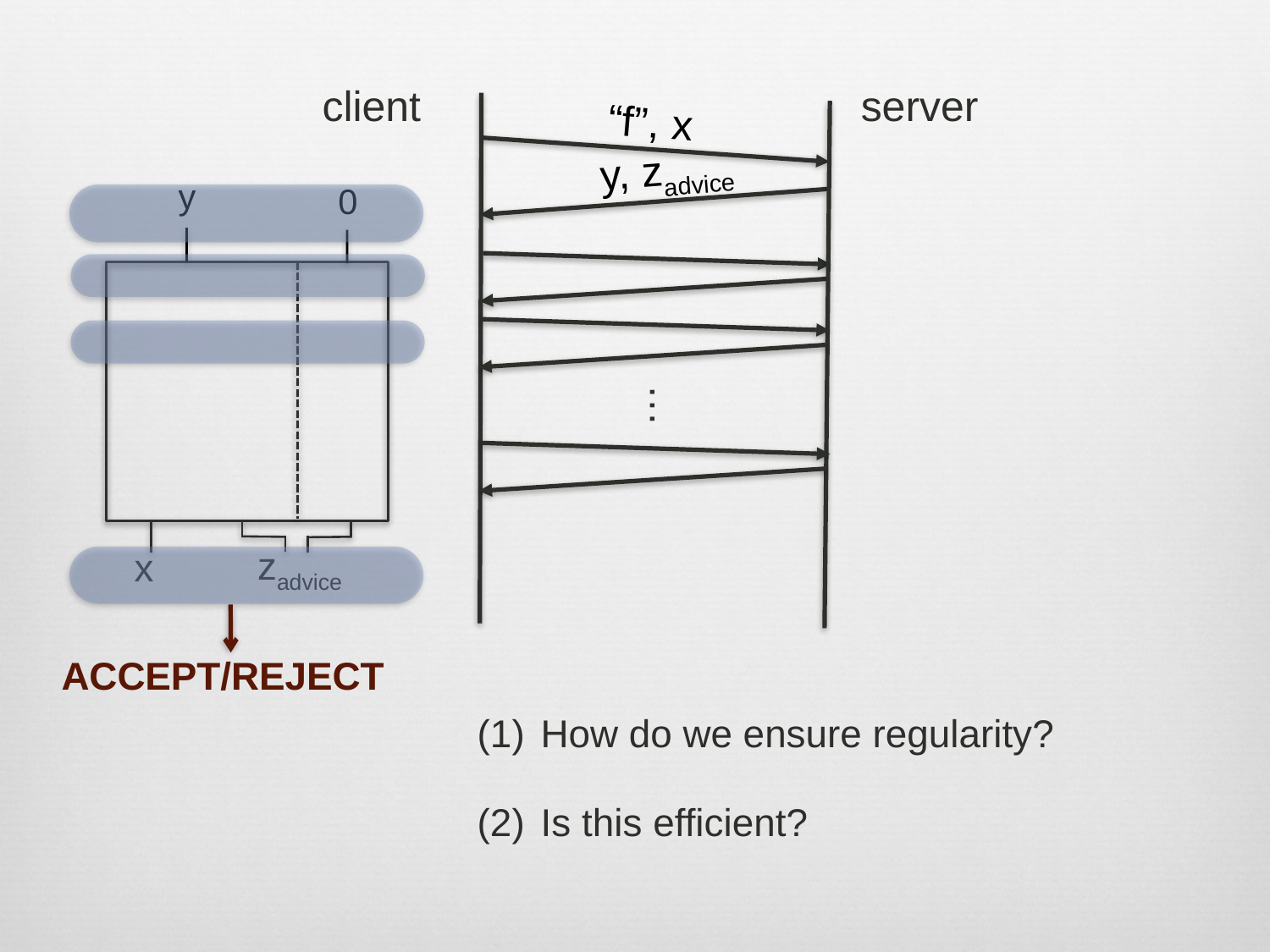

client
server
“f”, x
y, zadvice
y
0

…
zadvice
x

accept/reject
How do we ensure regularity?
Is this efficient?